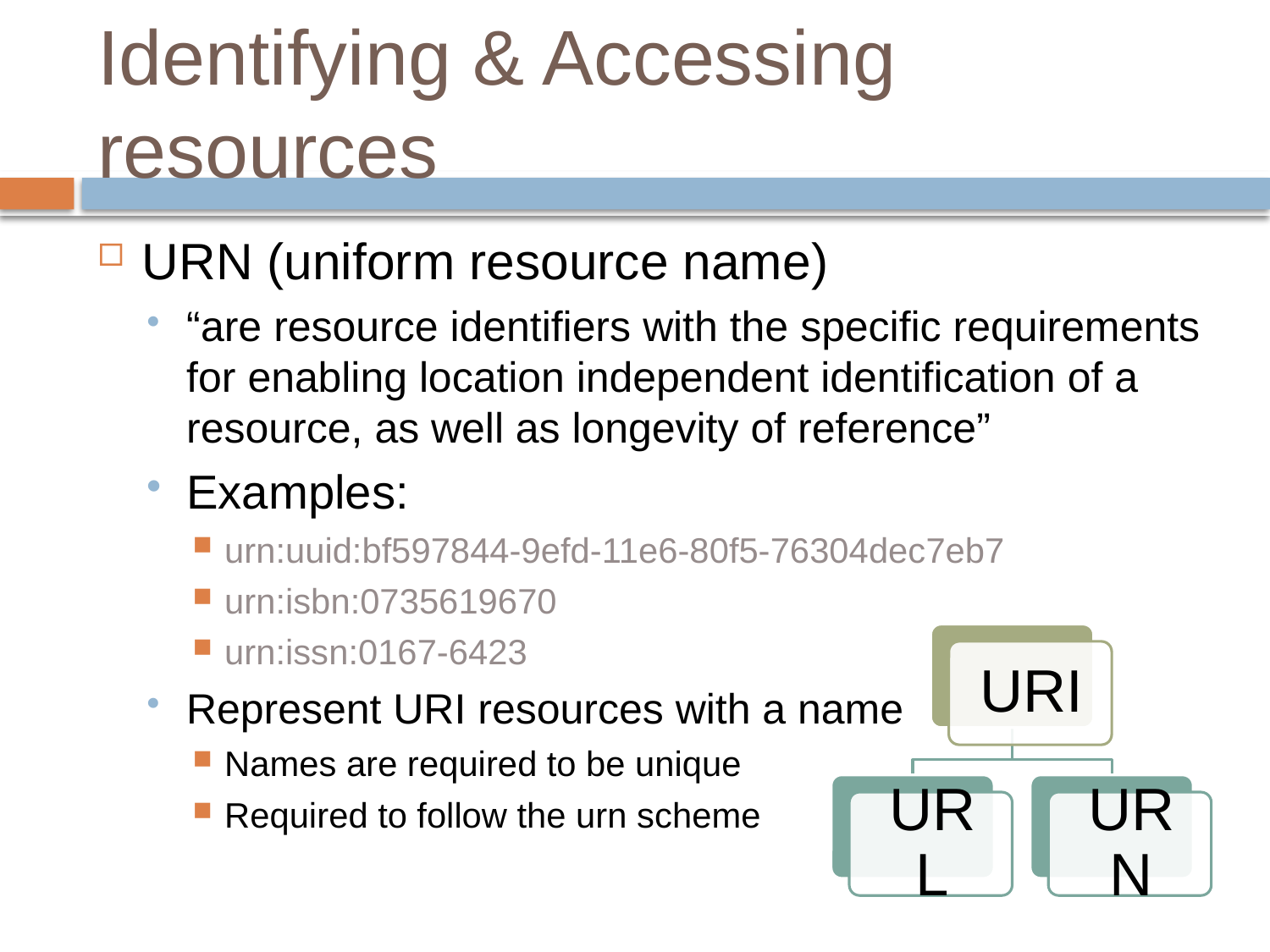

# Identifying & Accessing resources
URN (uniform resource name)
“are resource identifiers with the specific requirements for enabling location independent identification of a resource, as well as longevity of reference”
Examples:
urn:uuid:bf597844-9efd-11e6-80f5-76304dec7eb7
urn:isbn:0735619670
urn:issn:0167-6423
Represent URI resources with a name
Names are required to be unique
Required to follow the urn scheme

URI
URL
URN